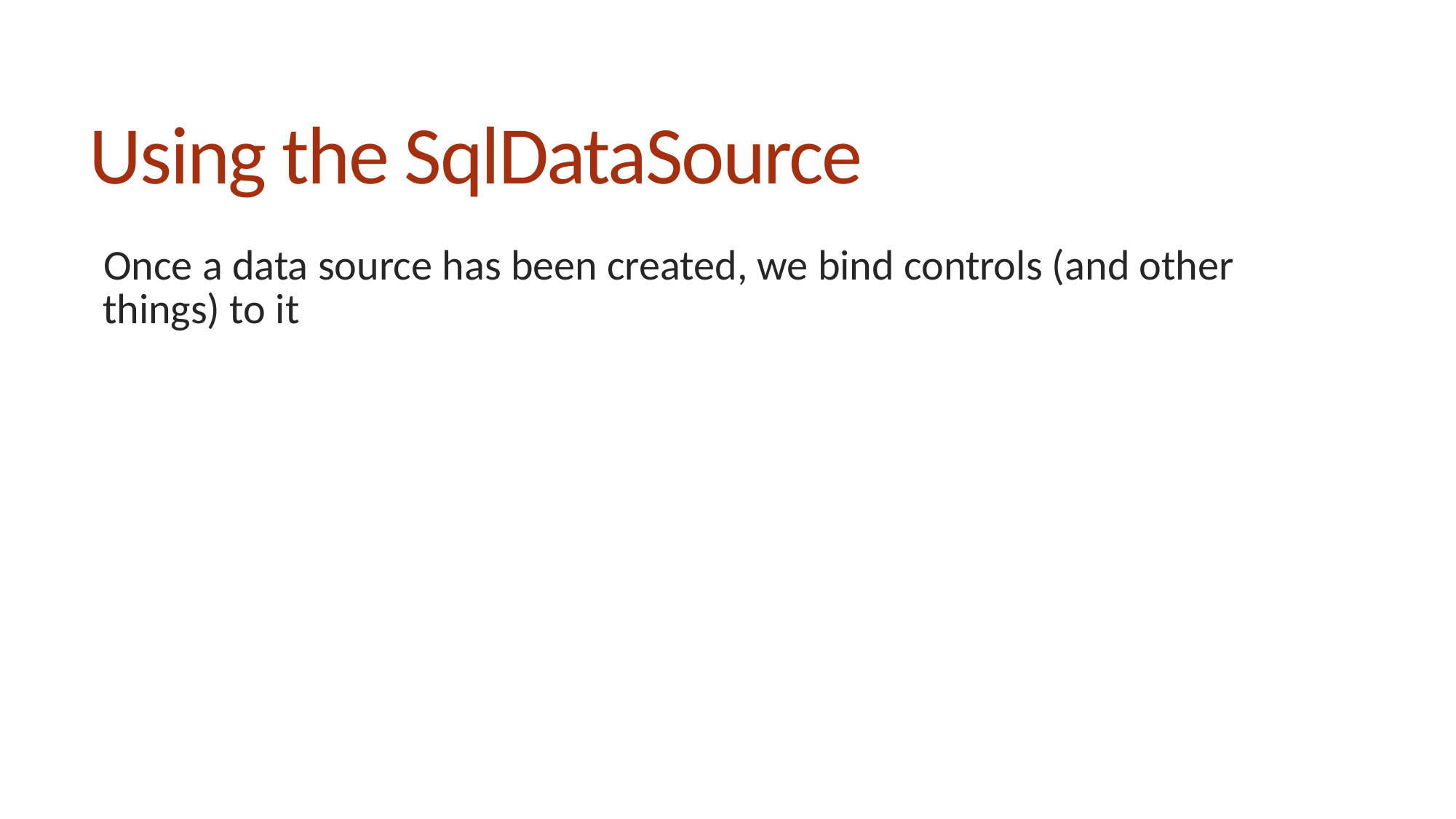

# Using the SqlDataSource
Once a data source has been created, we bind controls (and other things) to it